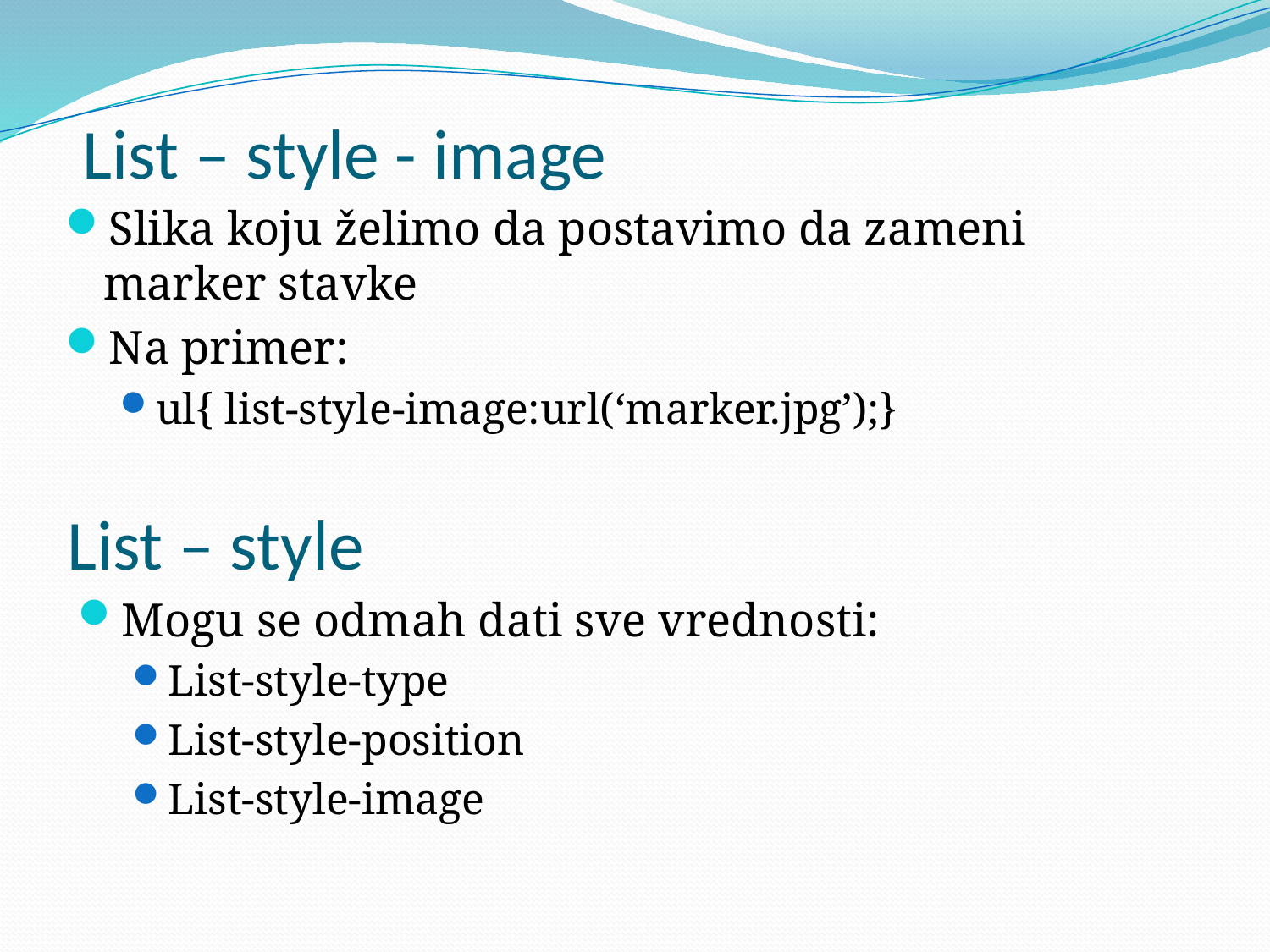

List – style - image
Slika koju želimo da postavimo da zameni marker stavke
Na primer:
ul{ list-style-image:url(‘marker.jpg’);}
# List – style
Mogu se odmah dati sve vrednosti:
List-style-type
List-style-position
List-style-image